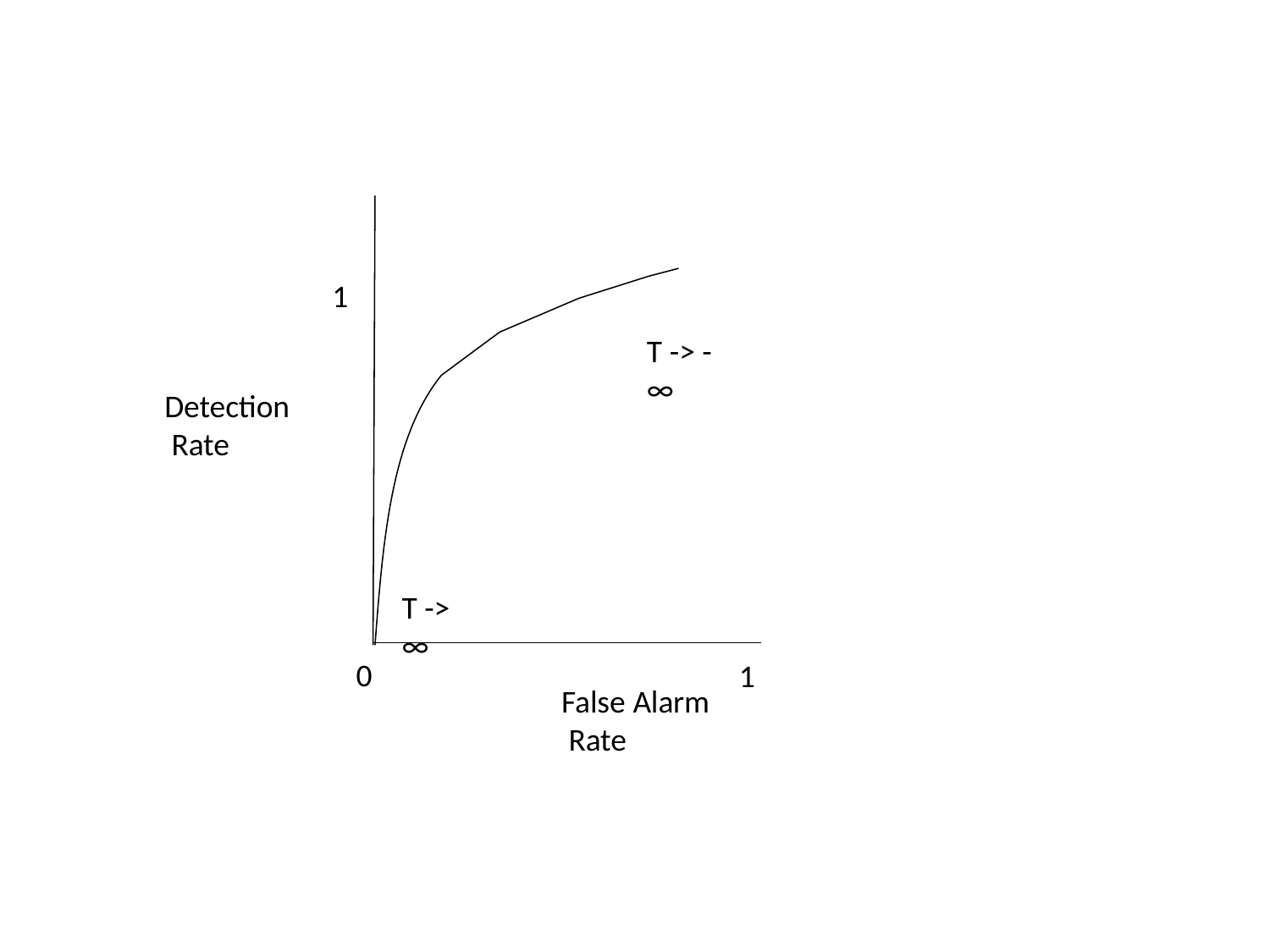

1
T -> -
∞
Detection  Rate
T ->
∞
0
1
False Alarm  Rate